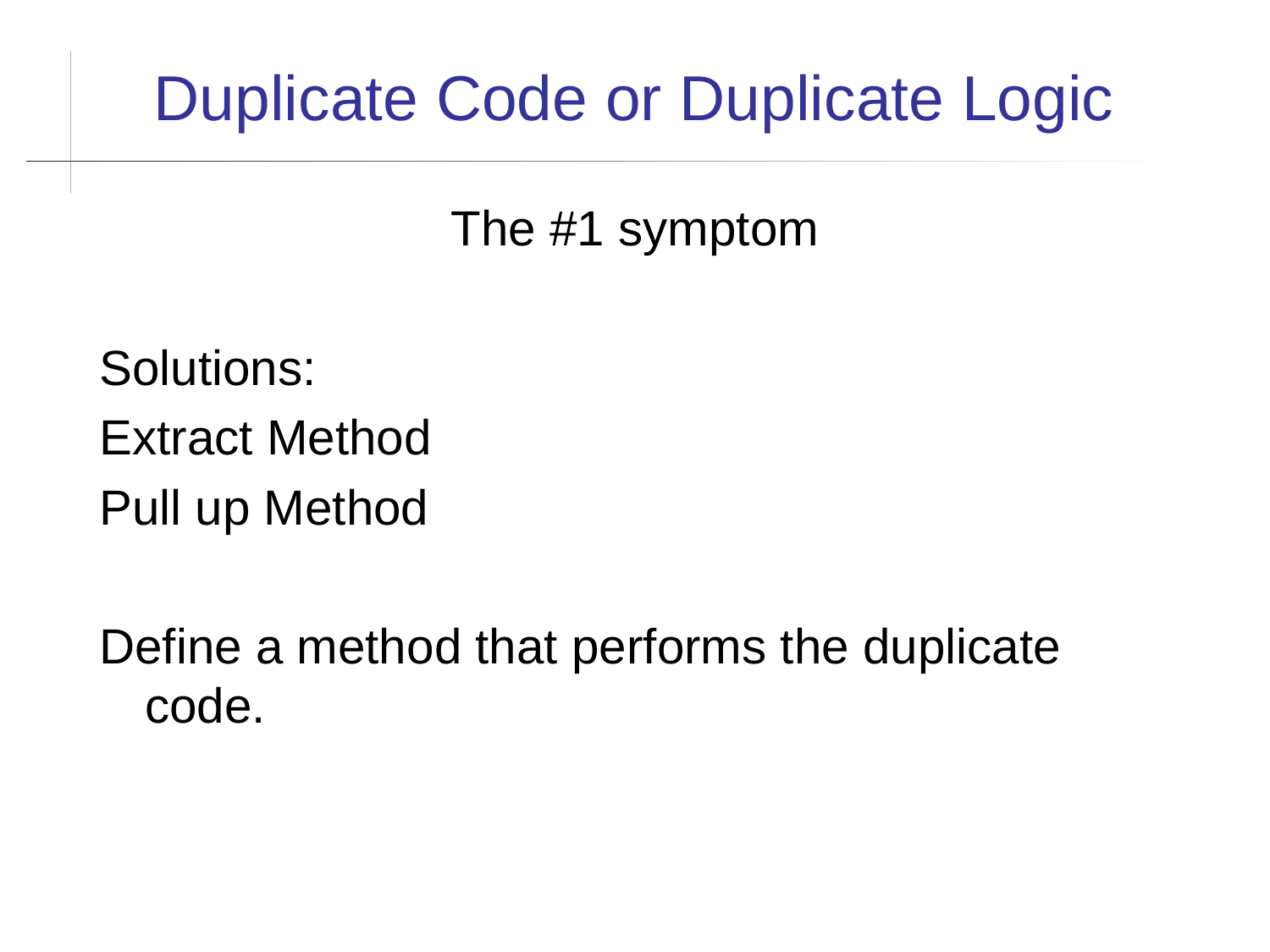

Duplicate Code or Duplicate Logic
The #1 symptom

Solutions:
Extract Method
Pull up Method

Define a method that performs the duplicate code.